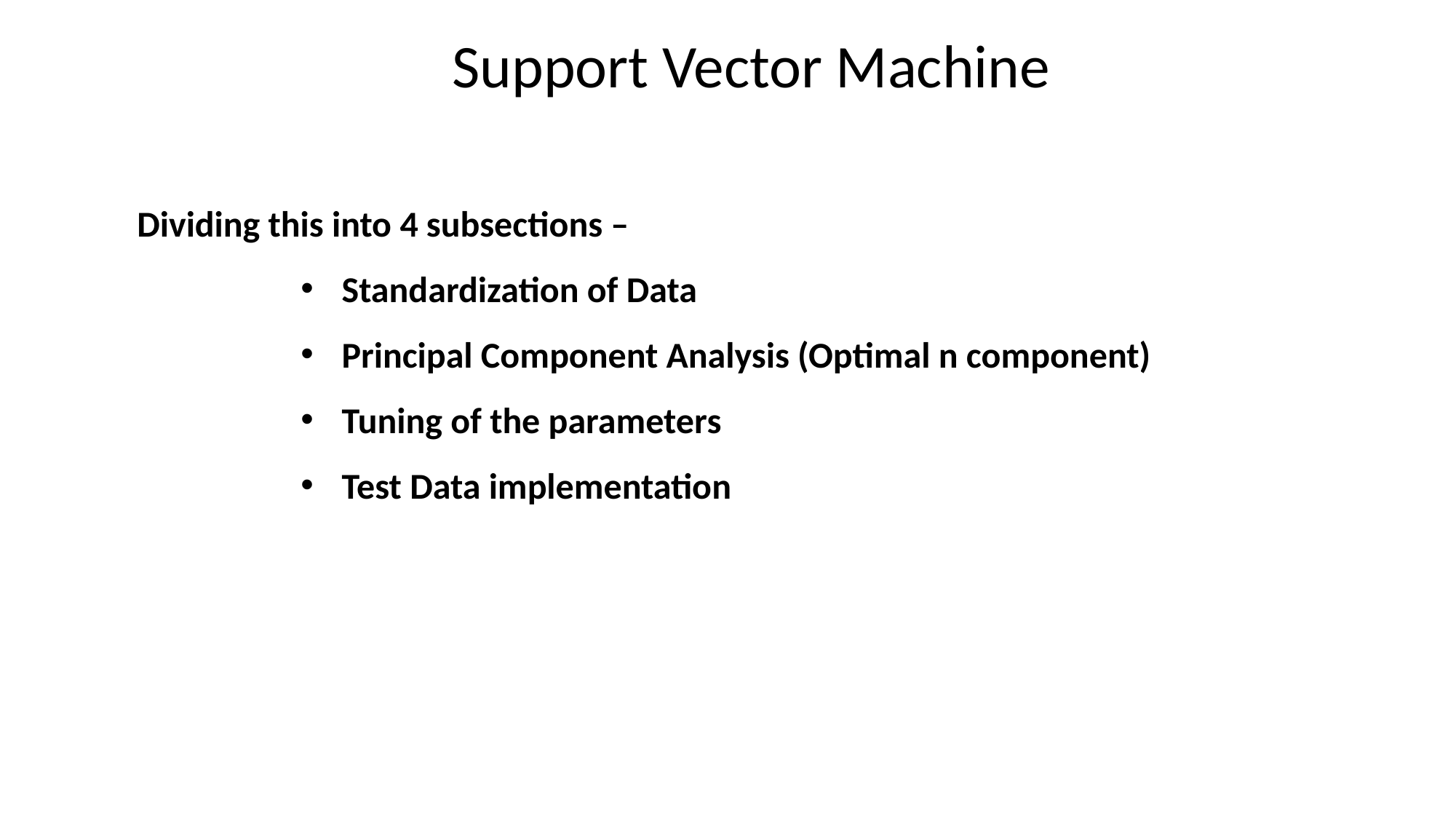

Support Vector Machine
Dividing this into 4 subsections –
Standardization of Data
Principal Component Analysis (Optimal n component)
Tuning of the parameters
Test Data implementation